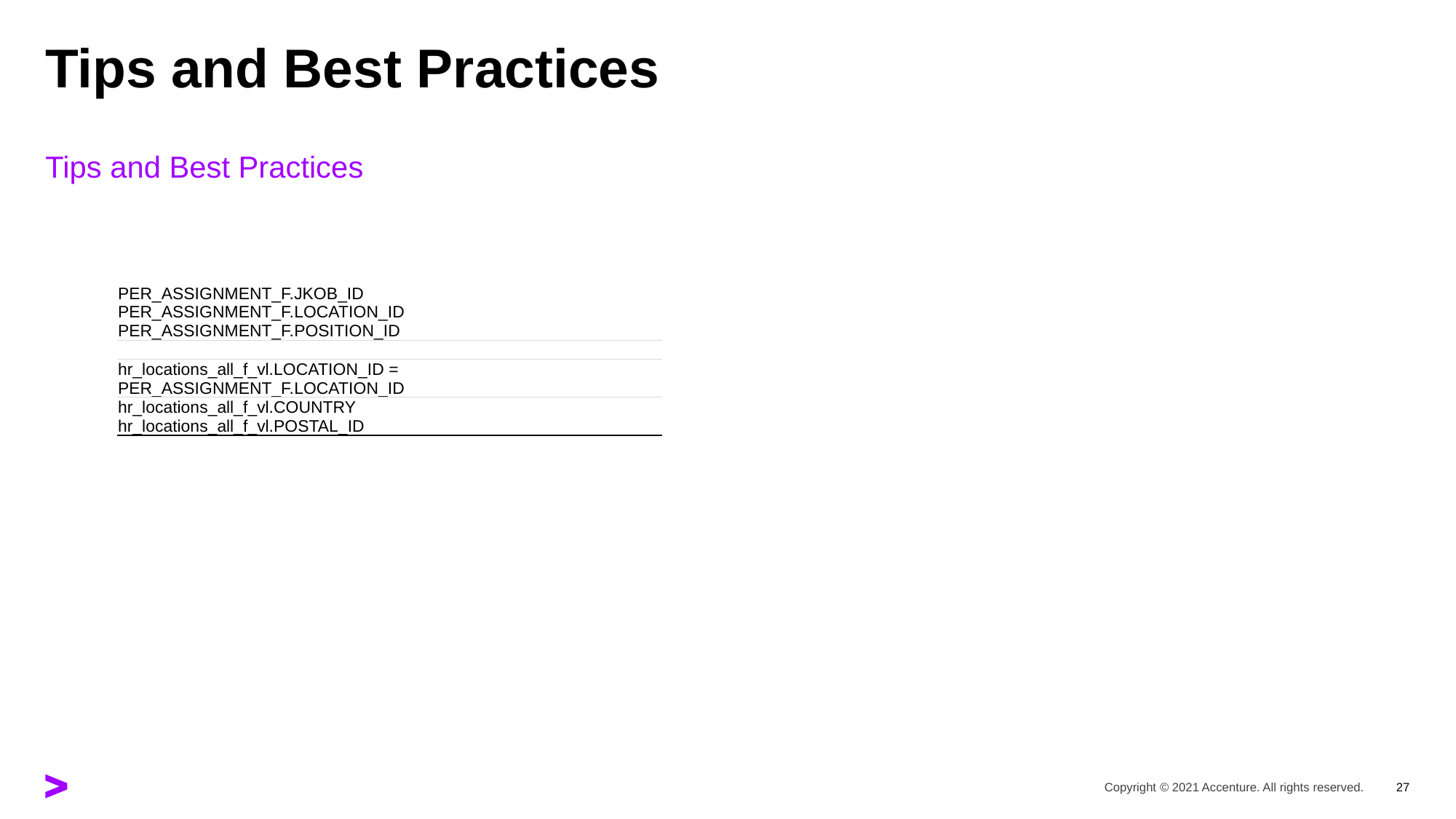

# Tips and Best Practices
Tips and Best Practices
| PER\_ASSIGNMENT\_F.JKOB\_ID PER\_ASSIGNMENT\_F.LOCATION\_ID PER\_ASSIGNMENT\_F.POSITION\_ID |
| --- |
|  |
| hr\_locations\_all\_f\_vl.LOCATION\_ID = PER\_ASSIGNMENT\_F.LOCATION\_ID |
| hr\_locations\_all\_f\_vl.COUNTRY hr\_locations\_all\_f\_vl.POSTAL\_ID |
Copyright © 2021 Accenture. All rights reserved.
27